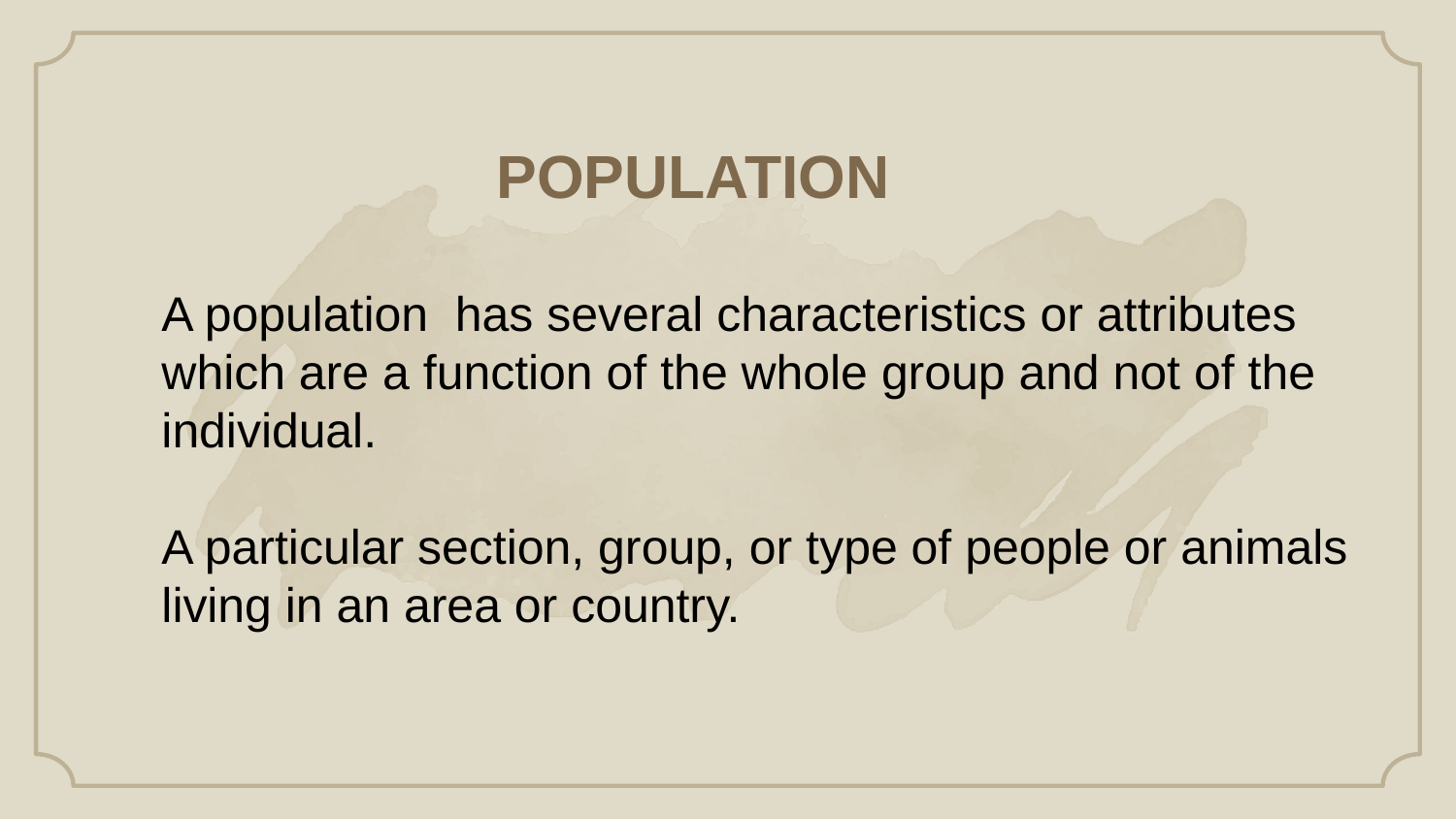

POPULATION
A population  has several characteristics or attributes which are a function of the whole group and not of the individual.
A particular section, group, or type of people or animals living in an area or country.